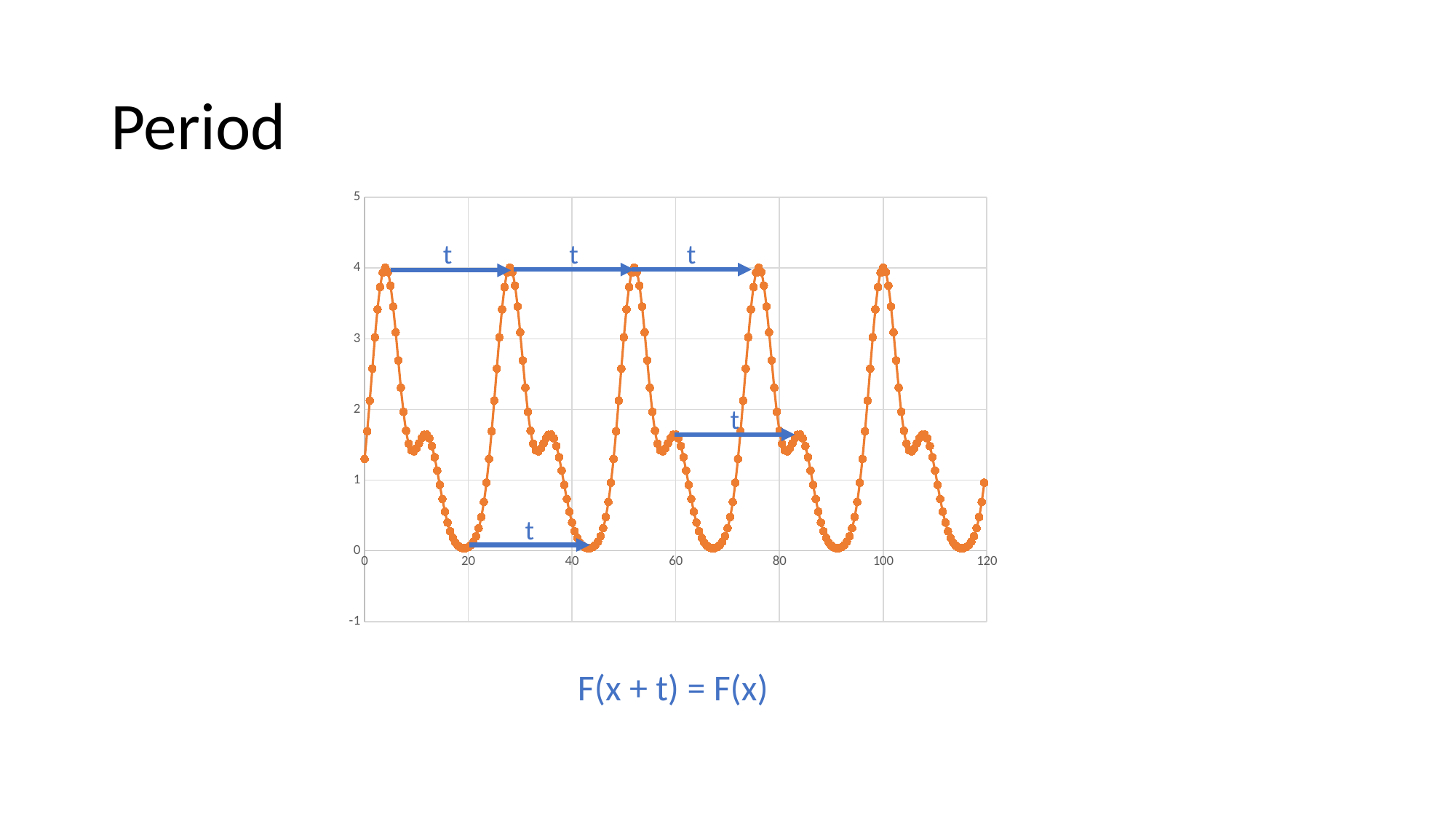

# Period

### Chart

| Category |  |
|---|---|
t
t
t
t
t
F(x + t) = F(x)